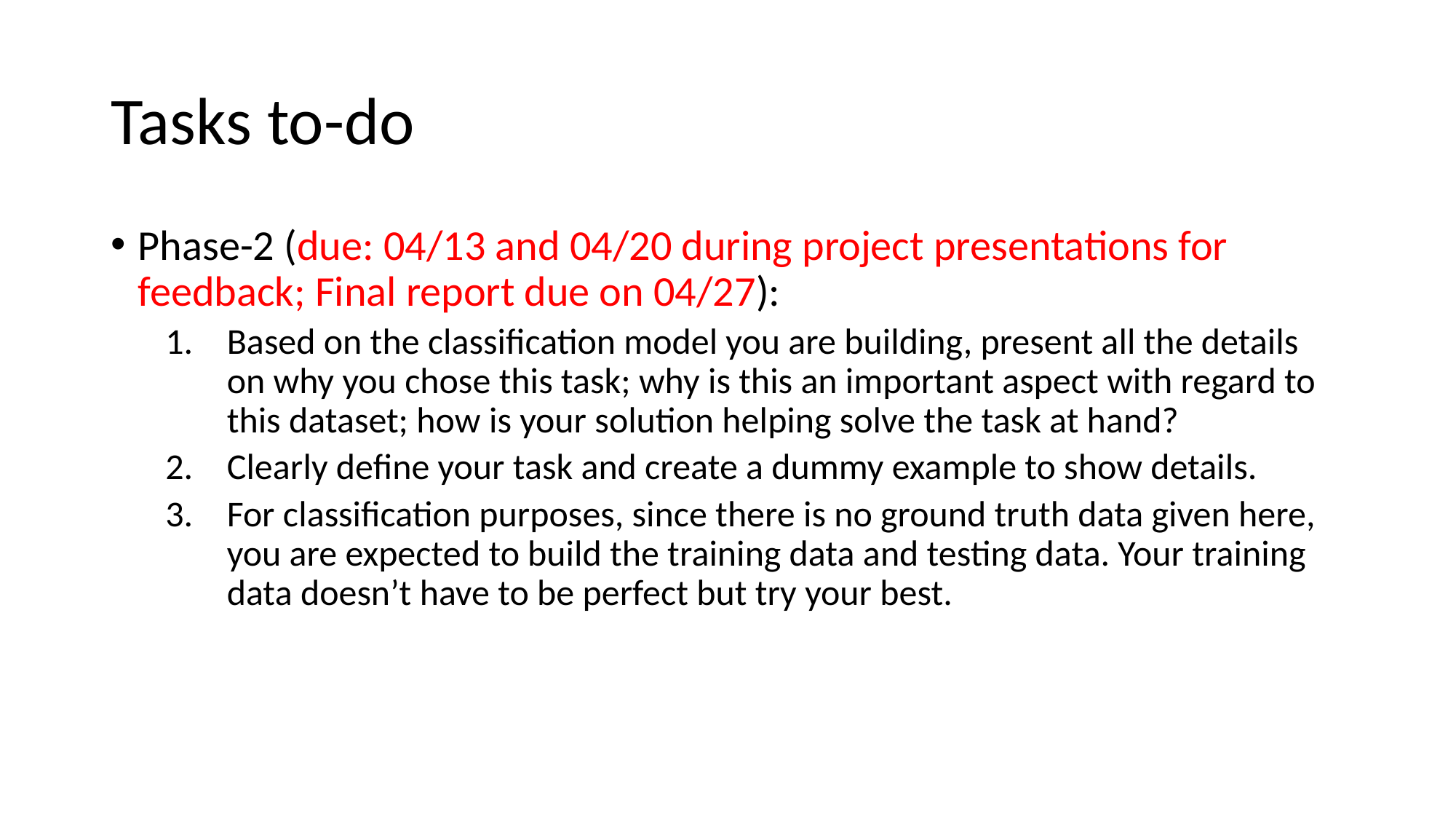

# Tasks to-do
Phase-2 (due: 04/13 and 04/20 during project presentations for feedback; Final report due on 04/27):
Based on the classification model you are building, present all the details on why you chose this task; why is this an important aspect with regard to this dataset; how is your solution helping solve the task at hand?
Clearly define your task and create a dummy example to show details.
For classification purposes, since there is no ground truth data given here, you are expected to build the training data and testing data. Your training data doesn’t have to be perfect but try your best.